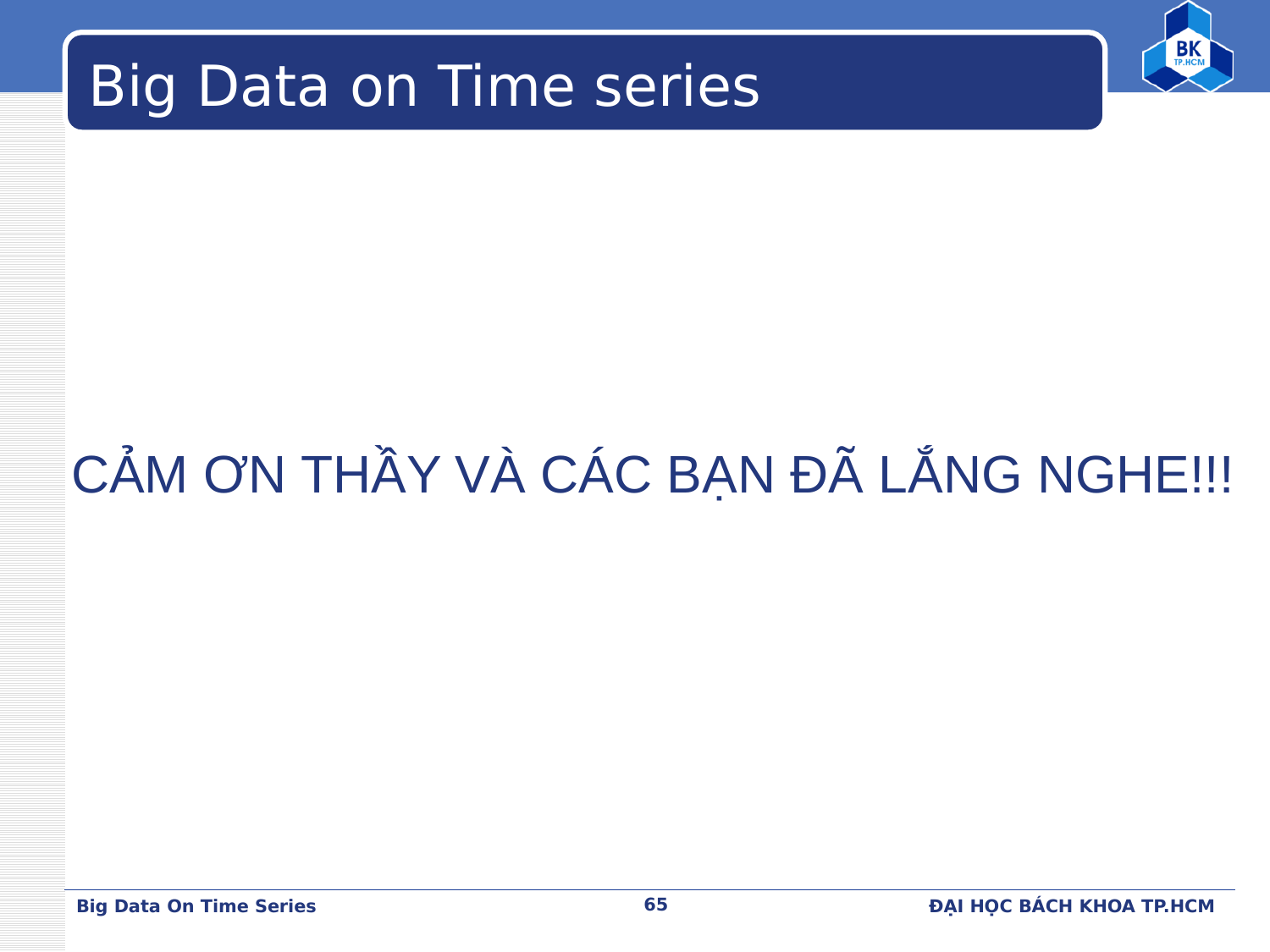

# Big Data on Time series

CẢM ƠN THẦY VÀ CÁC BẠN ĐÃ LẮNG NGHE!!!
65
Big Data On Time Series
ĐẠI HỌC BÁCH KHOA TP.HCM